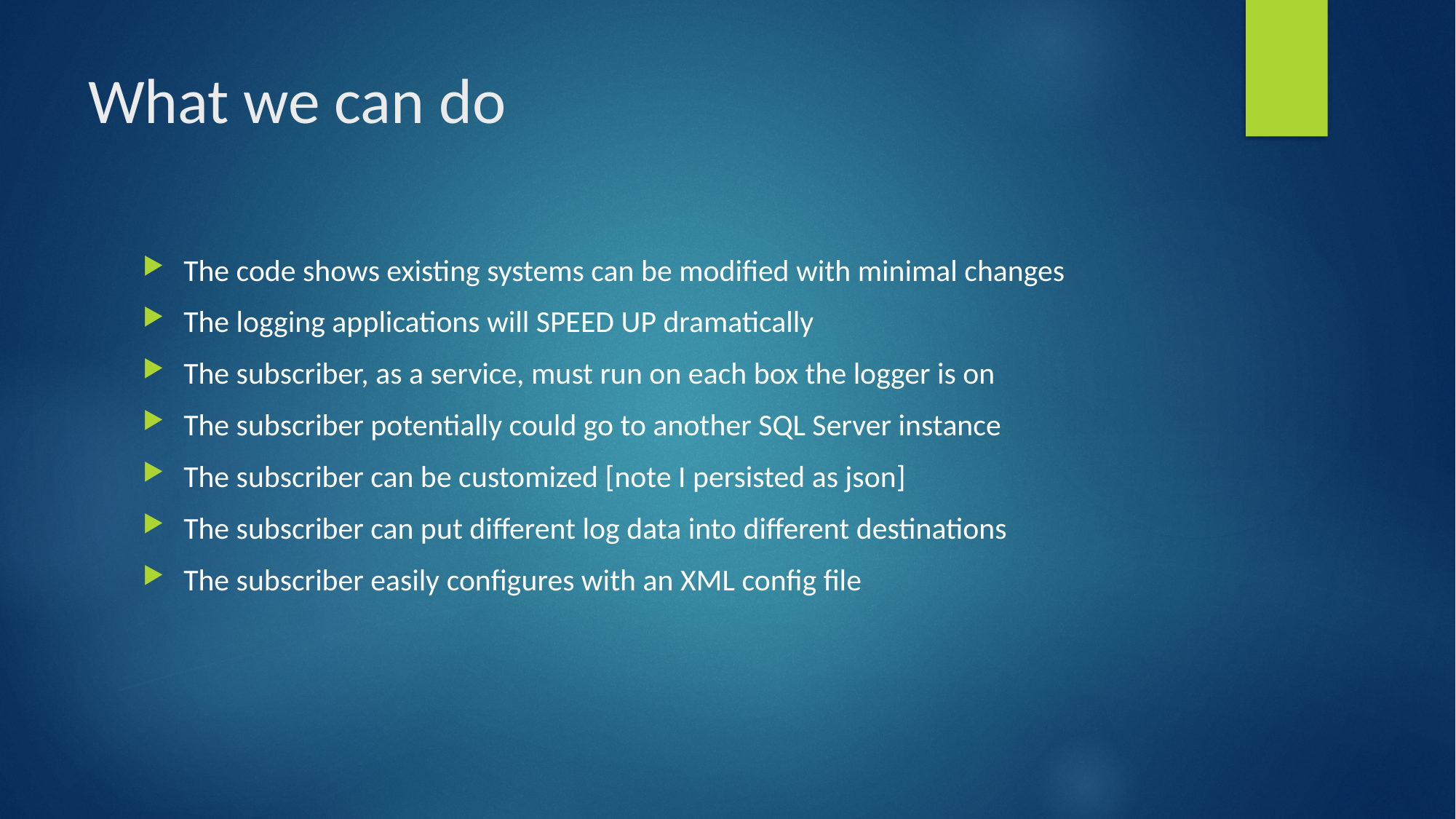

# What we can do
The code shows existing systems can be modified with minimal changes
The logging applications will SPEED UP dramatically
The subscriber, as a service, must run on each box the logger is on
The subscriber potentially could go to another SQL Server instance
The subscriber can be customized [note I persisted as json]
The subscriber can put different log data into different destinations
The subscriber easily configures with an XML config file